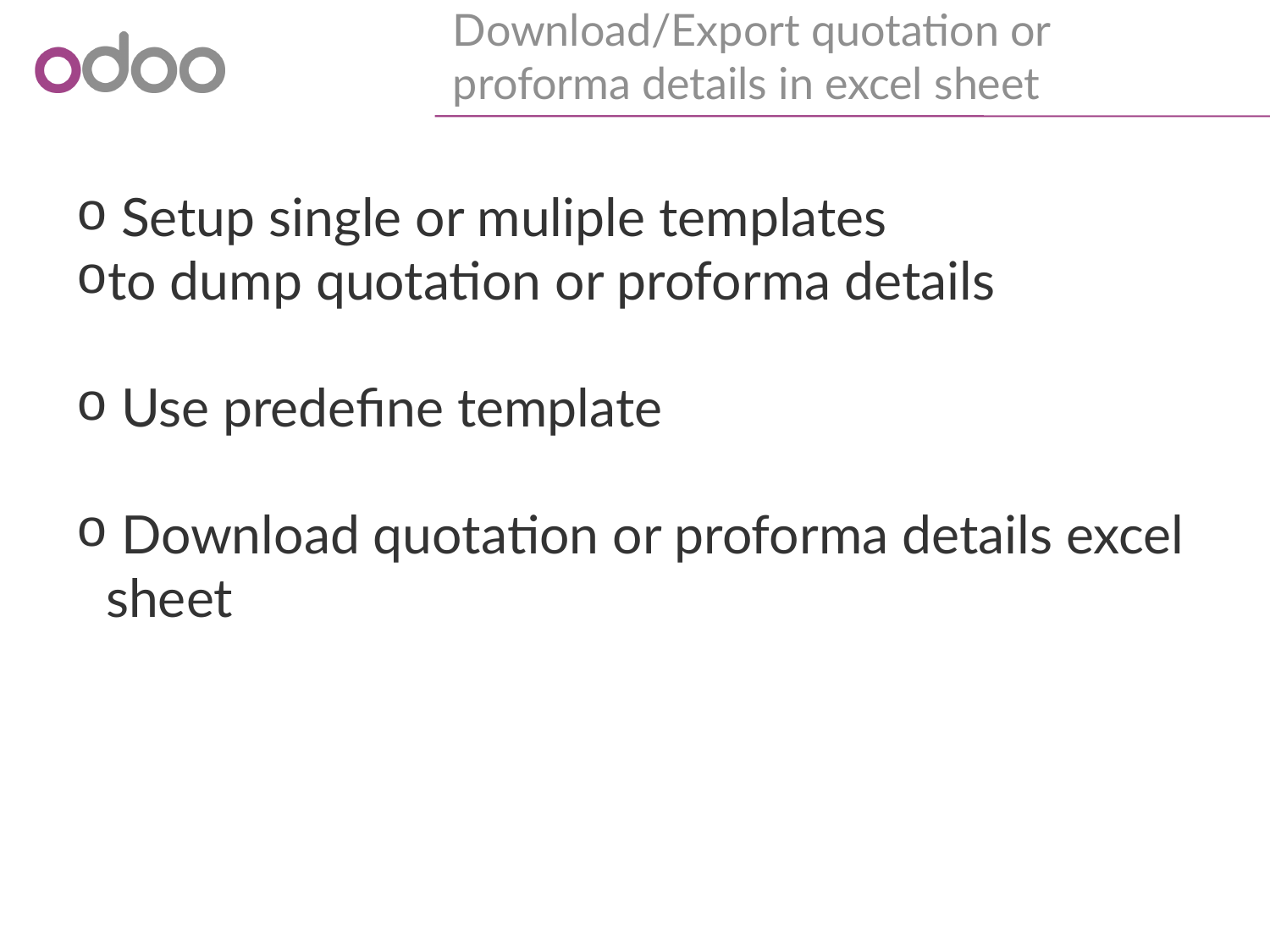

Download/Export quotation or proforma details in excel sheet
 Setup single or muliple templates
to dump quotation or proforma details

 Use predefine template

 Download quotation or proforma details excel sheet